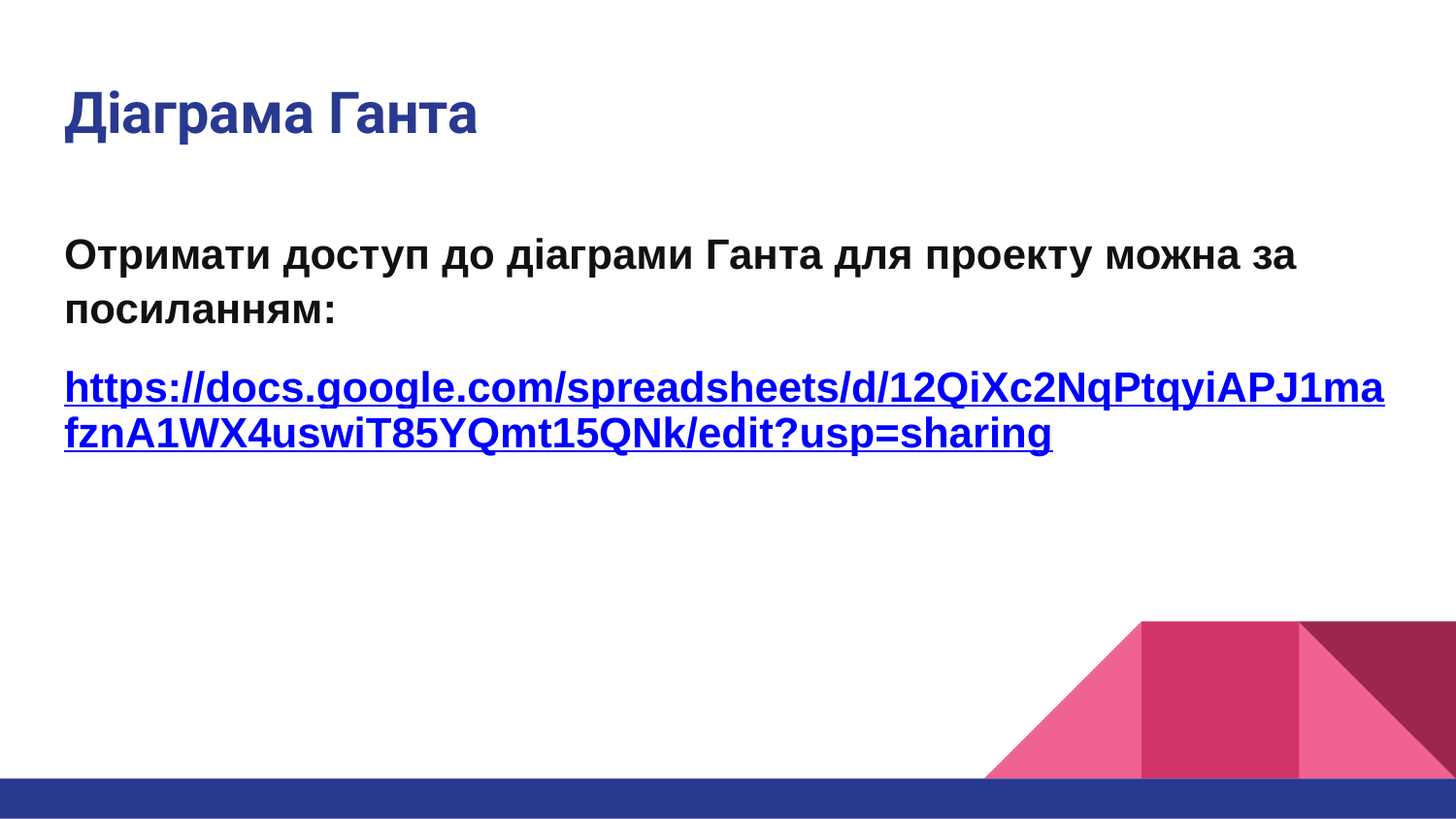

# Діаграма Ганта
Отримати доступ до діаграми Ганта для проекту можна за посиланням:
https://docs.google.com/spreadsheets/d/12QiXc2NqPtqyiAPJ1mafznA1WX4uswiT85YQmt15QNk/edit?usp=sharing